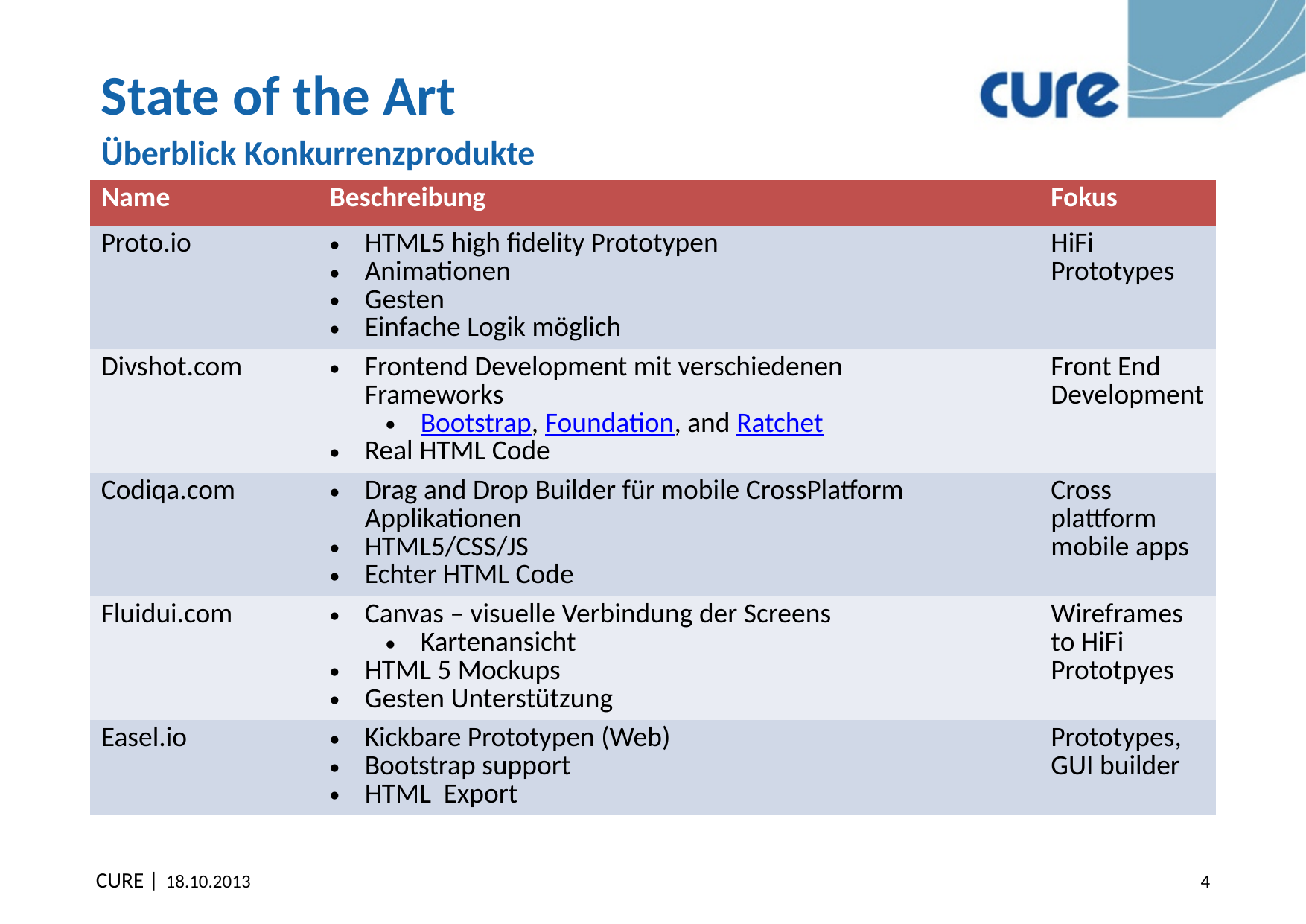

# State of the Art
Überblick Konkurrenzprodukte
| Name | Beschreibung |  | Fokus |
| --- | --- | --- | --- |
| Proto.io | HTML5 high fidelity Prototypen Animationen Gesten Einfache Logik möglich |  | HiFi Prototypes |
| Divshot.com | Frontend Development mit verschiedenen Frameworks Bootstrap, Foundation, and Ratchet Real HTML Code |  | Front End Development |
| Codiqa.com | Drag and Drop Builder für mobile CrossPlatform Applikationen HTML5/CSS/JS Echter HTML Code |  | Cross plattform mobile apps |
| Fluidui.com | Canvas – visuelle Verbindung der Screens Kartenansicht HTML 5 Mockups Gesten Unterstützung |  | Wireframes to HiFi Prototpyes |
| Easel.io | Kickbare Prototypen (Web) Bootstrap support HTML Export |  | Prototypes, GUI builder |

18.10.2013
4